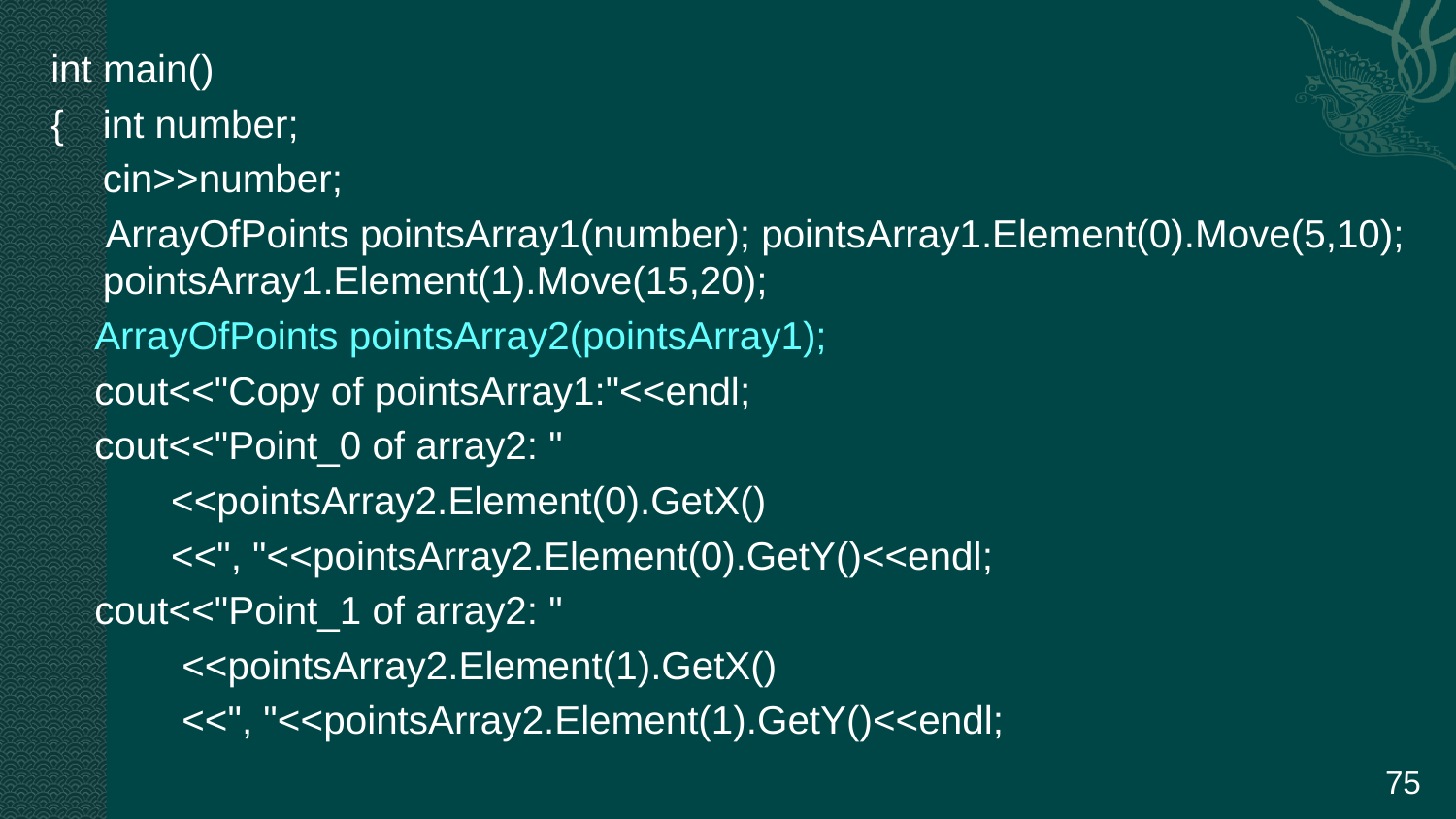

int main()
{	int number;
	cin>>number;
     ArrayOfPoints pointsArray1(number); pointsArray1.Element(0).Move(5,10); pointsArray1.Element(1).Move(15,20);
    ArrayOfPoints pointsArray2(pointsArray1);
    cout<<"Copy of pointsArray1:"<<endl;
    cout<<"Point_0 of array2: "
           <<pointsArray2.Element(0).GetX()
           <<", "<<pointsArray2.Element(0).GetY()<<endl;
    cout<<"Point_1 of array2: "
            <<pointsArray2.Element(1).GetX()
            <<", "<<pointsArray2.Element(1).GetY()<<endl;
75